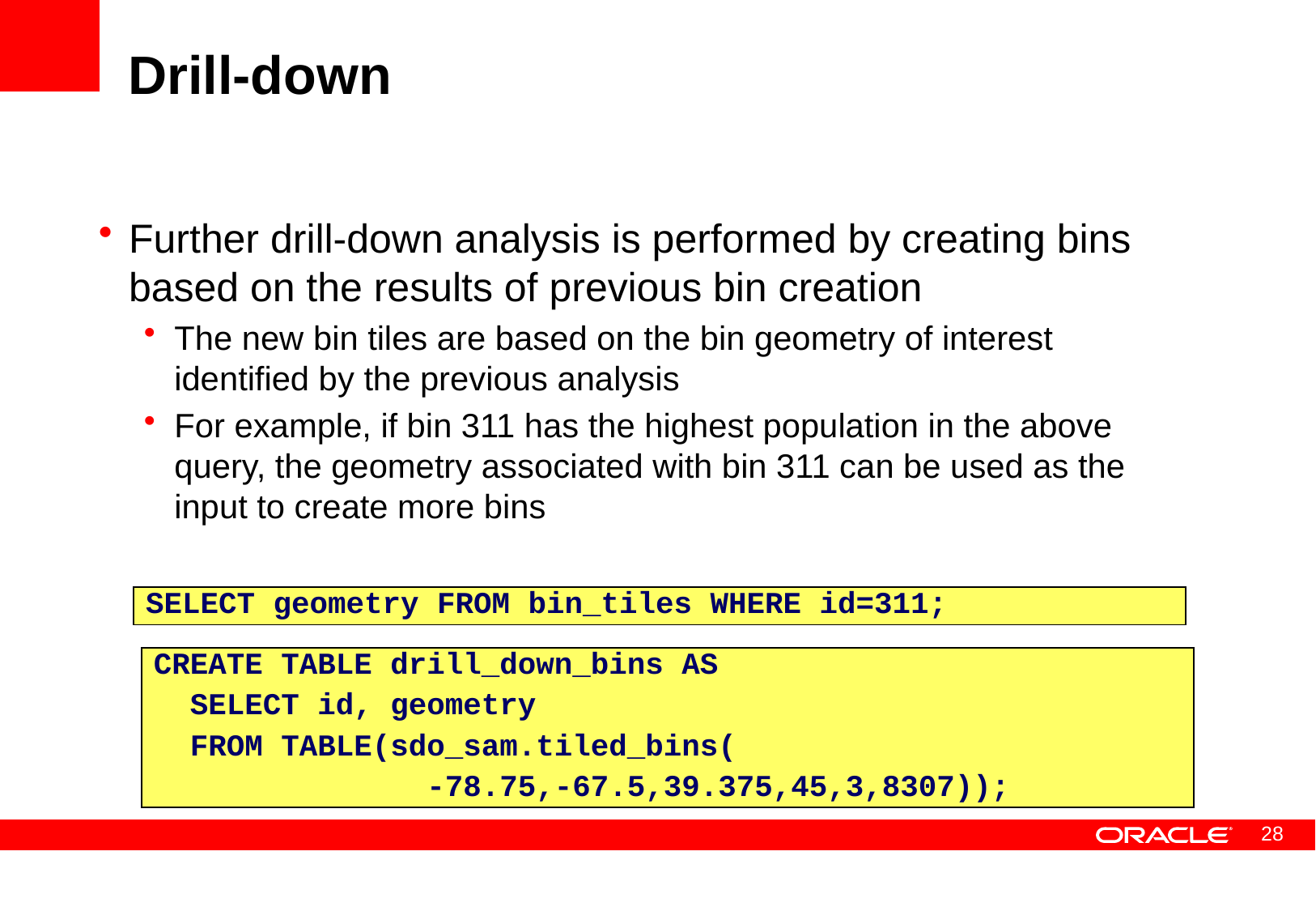

# Drill-down
Further drill-down analysis is performed by creating bins based on the results of previous bin creation
The new bin tiles are based on the bin geometry of interest identified by the previous analysis
For example, if bin 311 has the highest population in the above query, the geometry associated with bin 311 can be used as the input to create more bins
SELECT geometry FROM bin_tiles WHERE id=311;
CREATE TABLE drill_down_bins AS
  SELECT id, geometry
  FROM TABLE(sdo_sam.tiled_bins(
               -78.75,-67.5,39.375,45,3,8307));